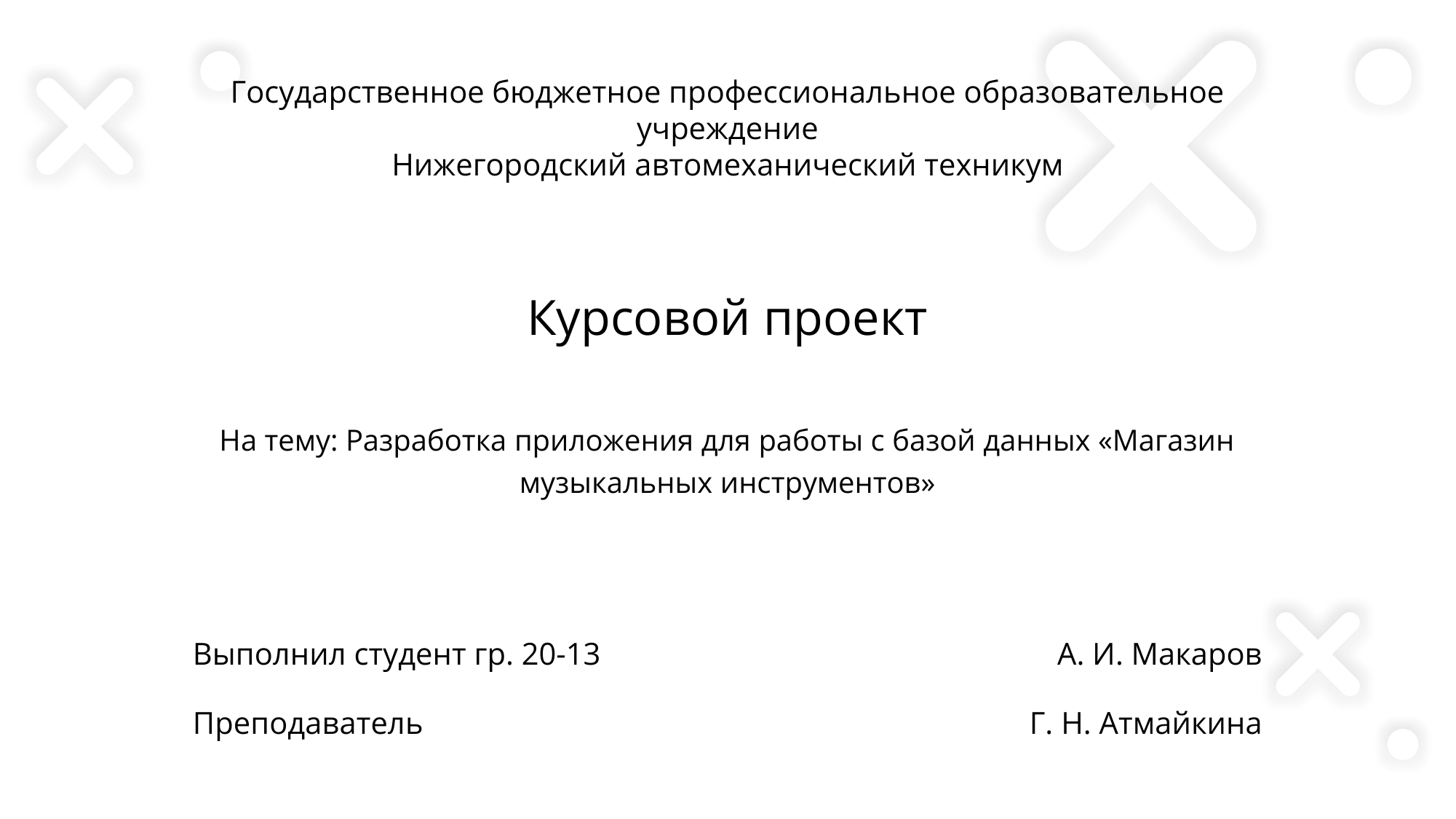

# Государственное бюджетное профессиональное образовательное учреждение Нижегородский автомеханический техникум
Курсовой проект
На тему: Разработка приложения для работы с базой данных «Магазин музыкальных инструментов»
А. И. Макаров
Выполнил студент гр. 20-13

Преподаватель
Г. Н. Атмайкина